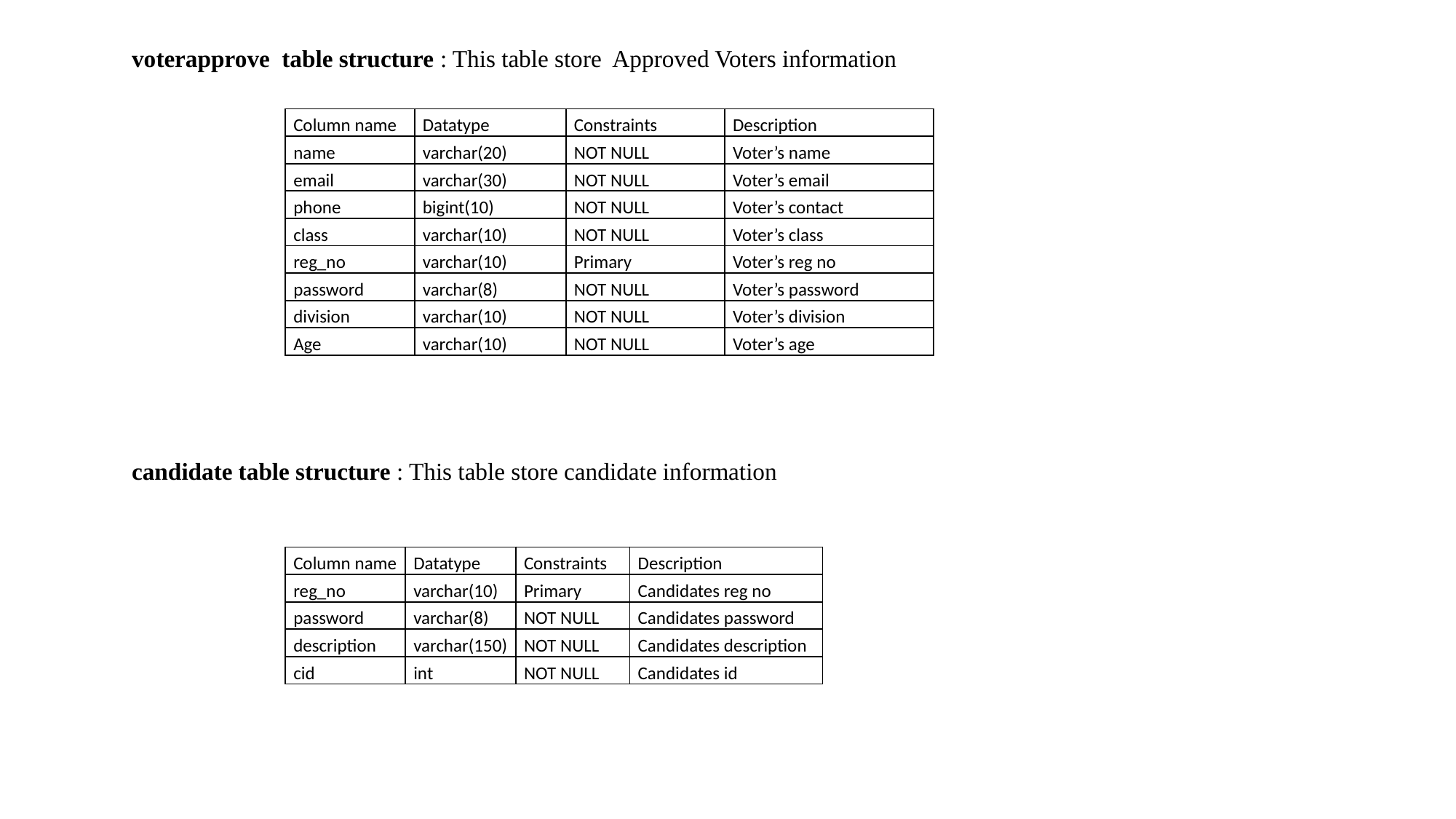

voterapprove  table structure : This table store  Approved Voters information

candidate table structure : This table store candidate information

| Column name | Datatype | Constraints | Description |
| --- | --- | --- | --- |
| name | varchar(20) | NOT NULL | Voter’s name |
| email | varchar(30) | NOT NULL | Voter’s email |
| phone | bigint(10) | NOT NULL | Voter’s contact |
| class | varchar(10) | NOT NULL | Voter’s class |
| reg\_no | varchar(10) | Primary | Voter’s reg no |
| password | varchar(8) | NOT NULL | Voter’s password |
| division | varchar(10) | NOT NULL | Voter’s division |
| Age | varchar(10) | NOT NULL | Voter’s age |
| Column name | Datatype | Constraints | Description |
| --- | --- | --- | --- |
| reg\_no | varchar(10) | Primary | Candidates reg no |
| password | varchar(8) | NOT NULL | Candidates password |
| description | varchar(150) | NOT NULL | Candidates description |
| cid | int | NOT NULL | Candidates id |